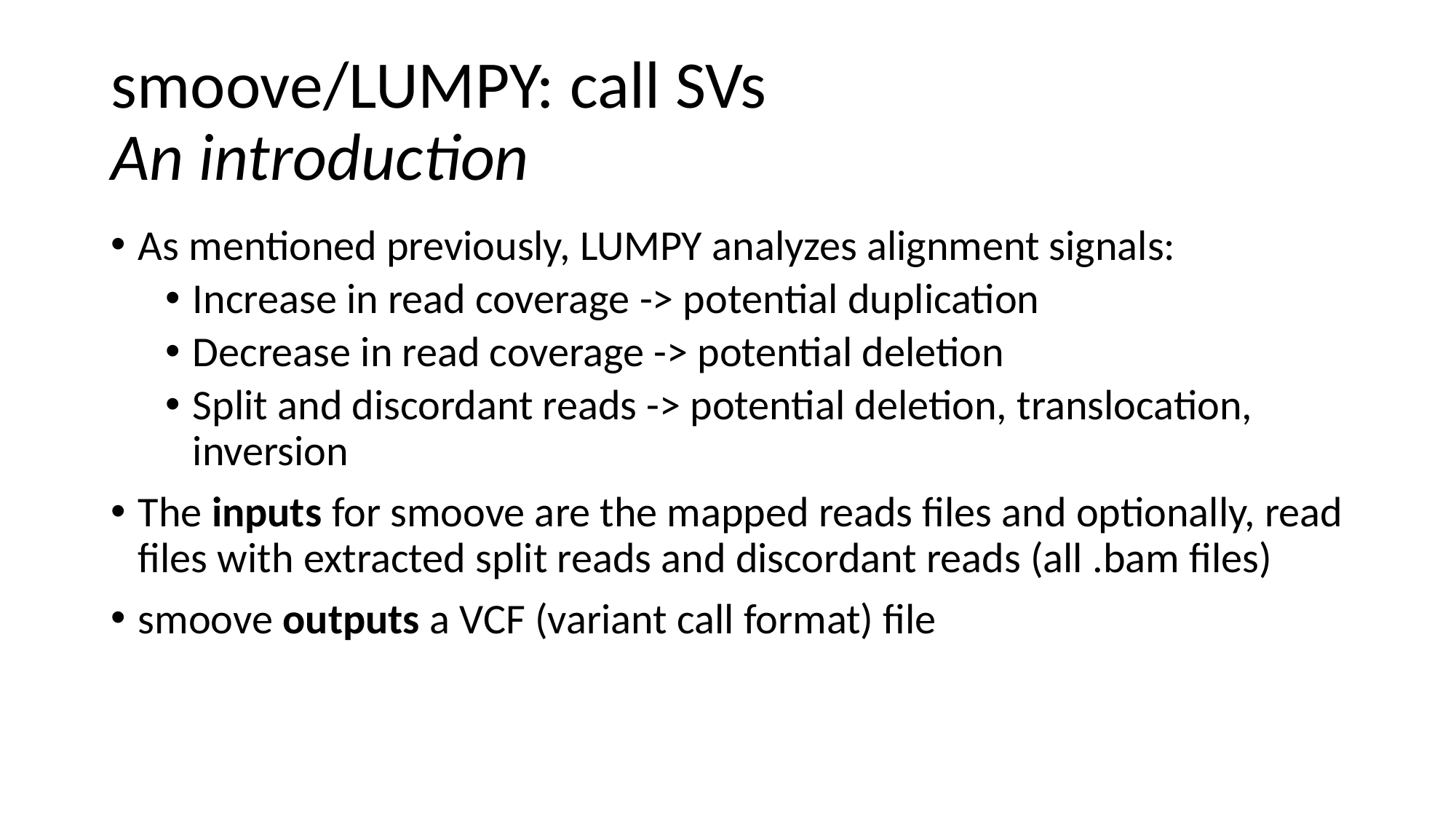

# smoove/LUMPY: call SVs An introduction
As mentioned previously, LUMPY analyzes alignment signals:
Increase in read coverage -> potential duplication
Decrease in read coverage -> potential deletion
Split and discordant reads -> potential deletion, translocation, inversion
The inputs for smoove are the mapped reads files and optionally, read files with extracted split reads and discordant reads (all .bam files)
smoove outputs a VCF (variant call format) file